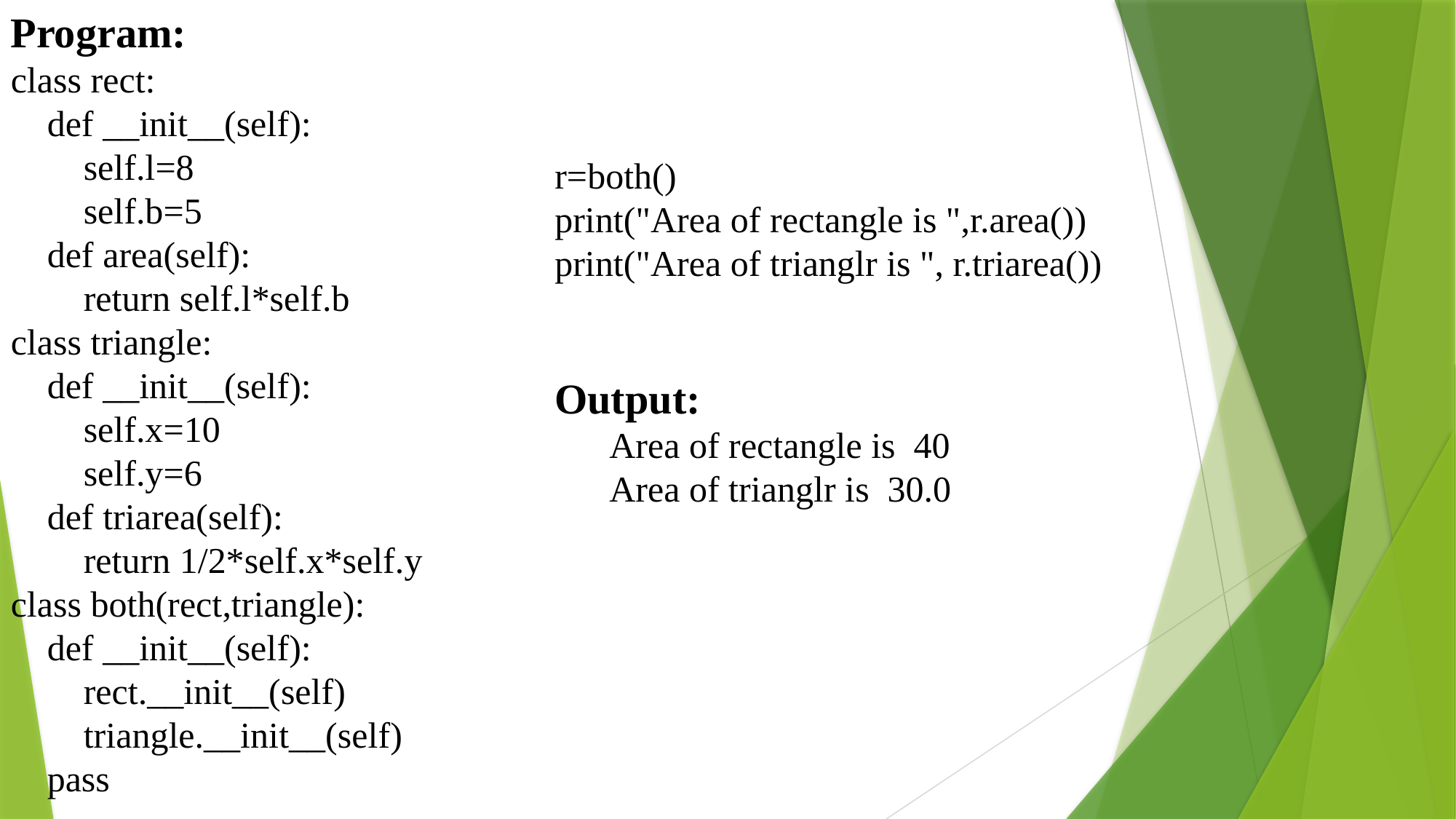

Program:
class rect:
    def __init__(self):
        self.l=8
        self.b=5
    def area(self):
        return self.l*self.b
class triangle:
    def __init__(self):
        self.x=10
        self.y=6
    def triarea(self):
        return 1/2*self.x*self.y
class both(rect,triangle):
    def __init__(self):
        rect.__init__(self)
        triangle.__init__(self)
    pass

r=both()
print("Area of rectangle is ",r.area())
print("Area of trianglr is ", r.triarea())

Output:
Area of rectangle is  40
Area of trianglr is  30.0